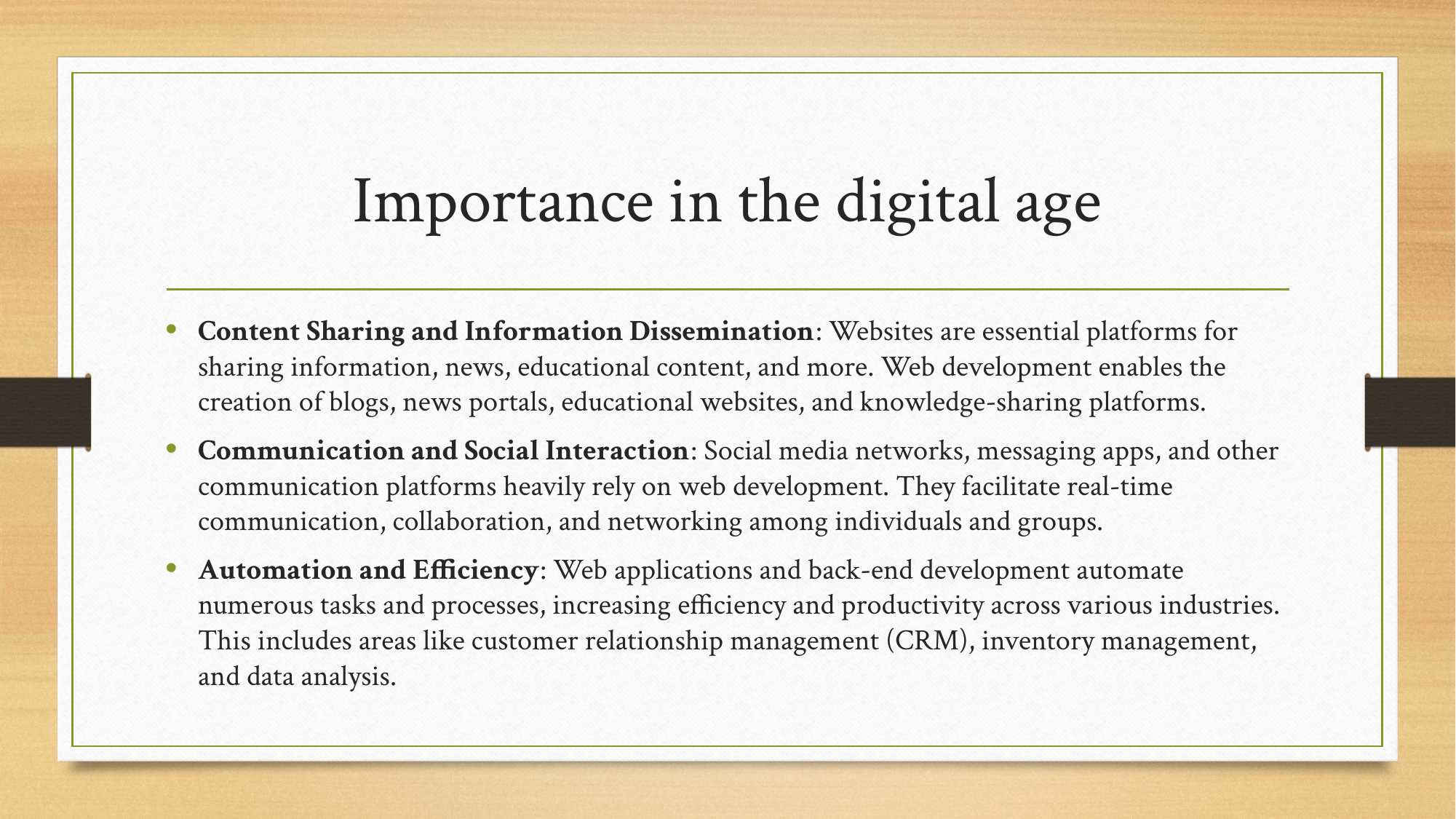

# Importance in the digital age
Content Sharing and Information Dissemination: Websites are essential platforms for sharing information, news, educational content, and more. Web development enables the creation of blogs, news portals, educational websites, and knowledge-sharing platforms.
Communication and Social Interaction: Social media networks, messaging apps, and other communication platforms heavily rely on web development. They facilitate real-time communication, collaboration, and networking among individuals and groups.
Automation and Efficiency: Web applications and back-end development automate numerous tasks and processes, increasing efficiency and productivity across various industries. This includes areas like customer relationship management (CRM), inventory management, and data analysis.